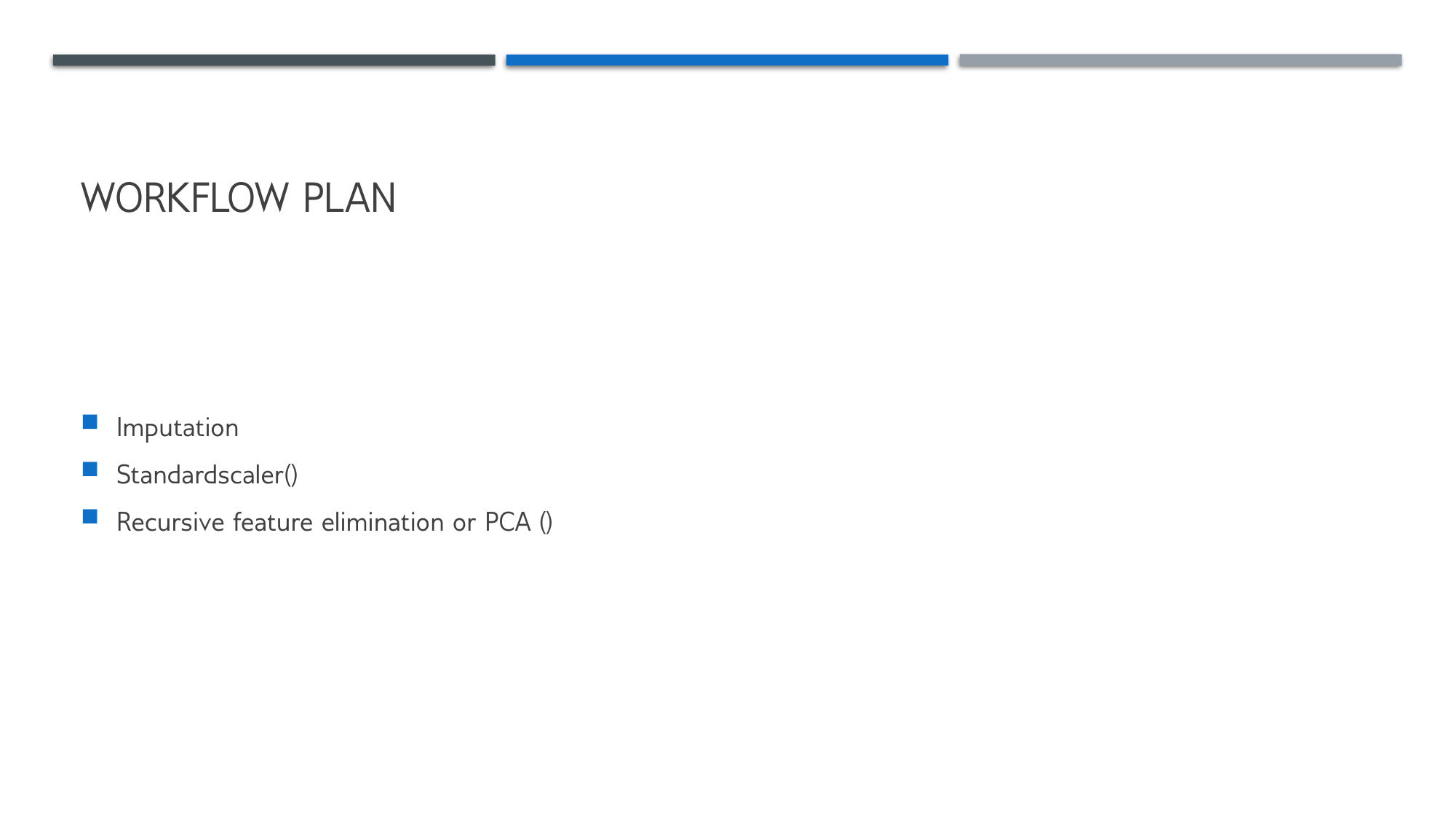

# Workflow plan
Imputation
Standardscaler()
Recursive feature elimination or PCA ()